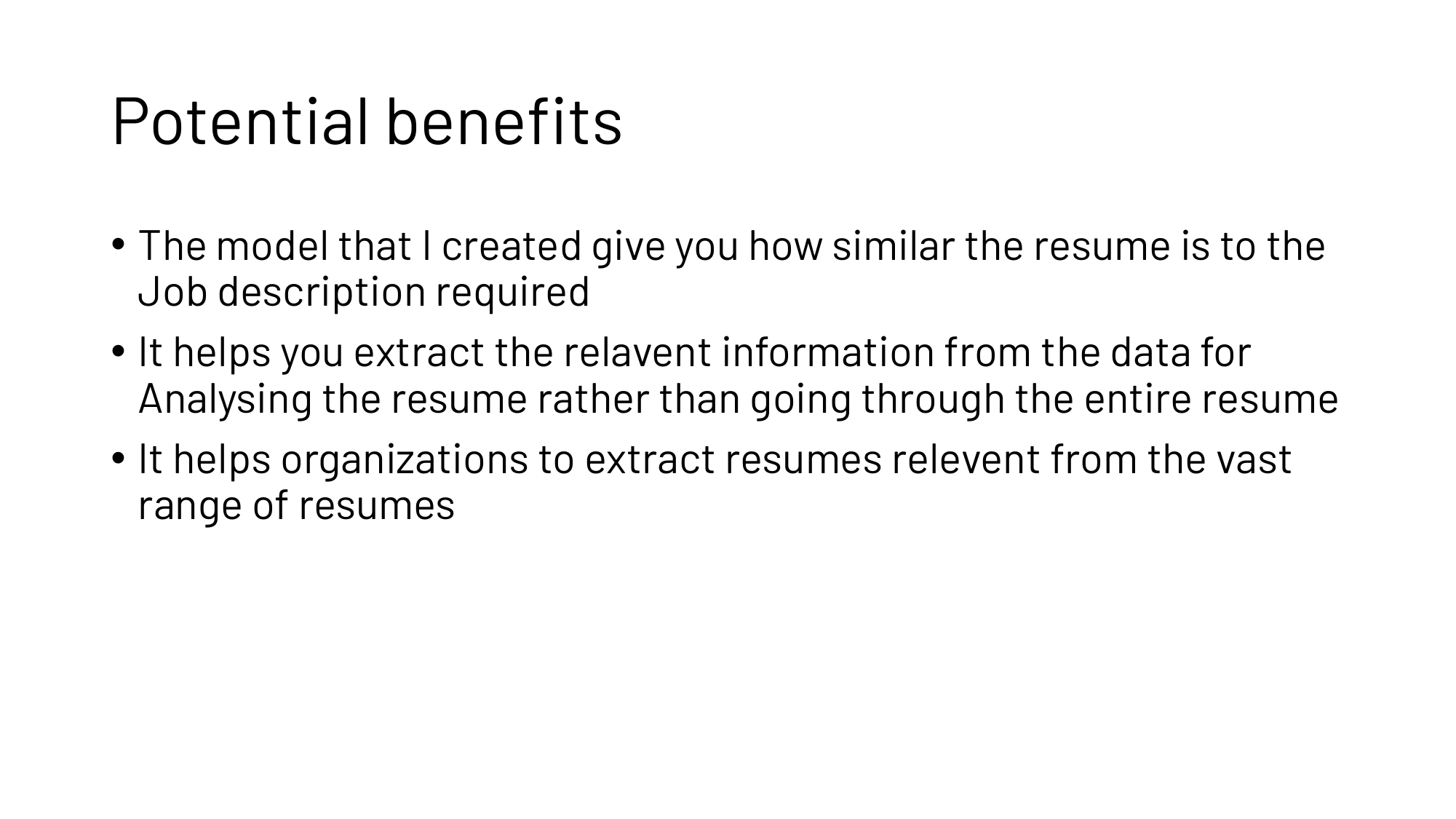

# Potential benefits
The model that I created give you how similar the resume is to the Job description required
It helps you extract the relavent information from the data for Analysing the resume rather than going through the entire resume
It helps organizations to extract resumes relevent from the vast range of resumes